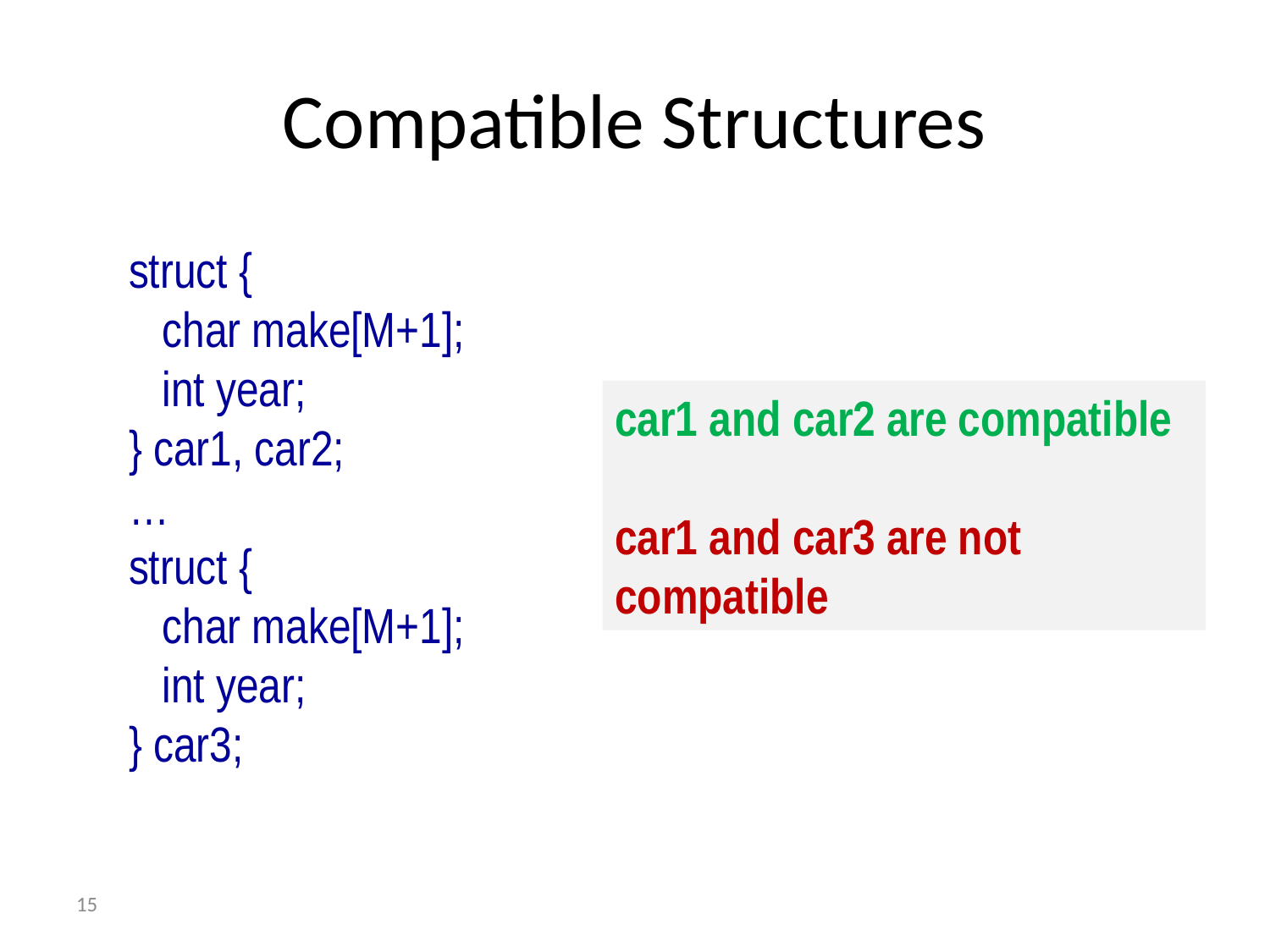

# Compatible Structures
struct {
   char make[M+1];
   int year;
} car1, car2;
…
struct {
   char make[M+1];
   int year;
} car3;

car1 and car2 are compatible

car1 and car3 are not compatible
15